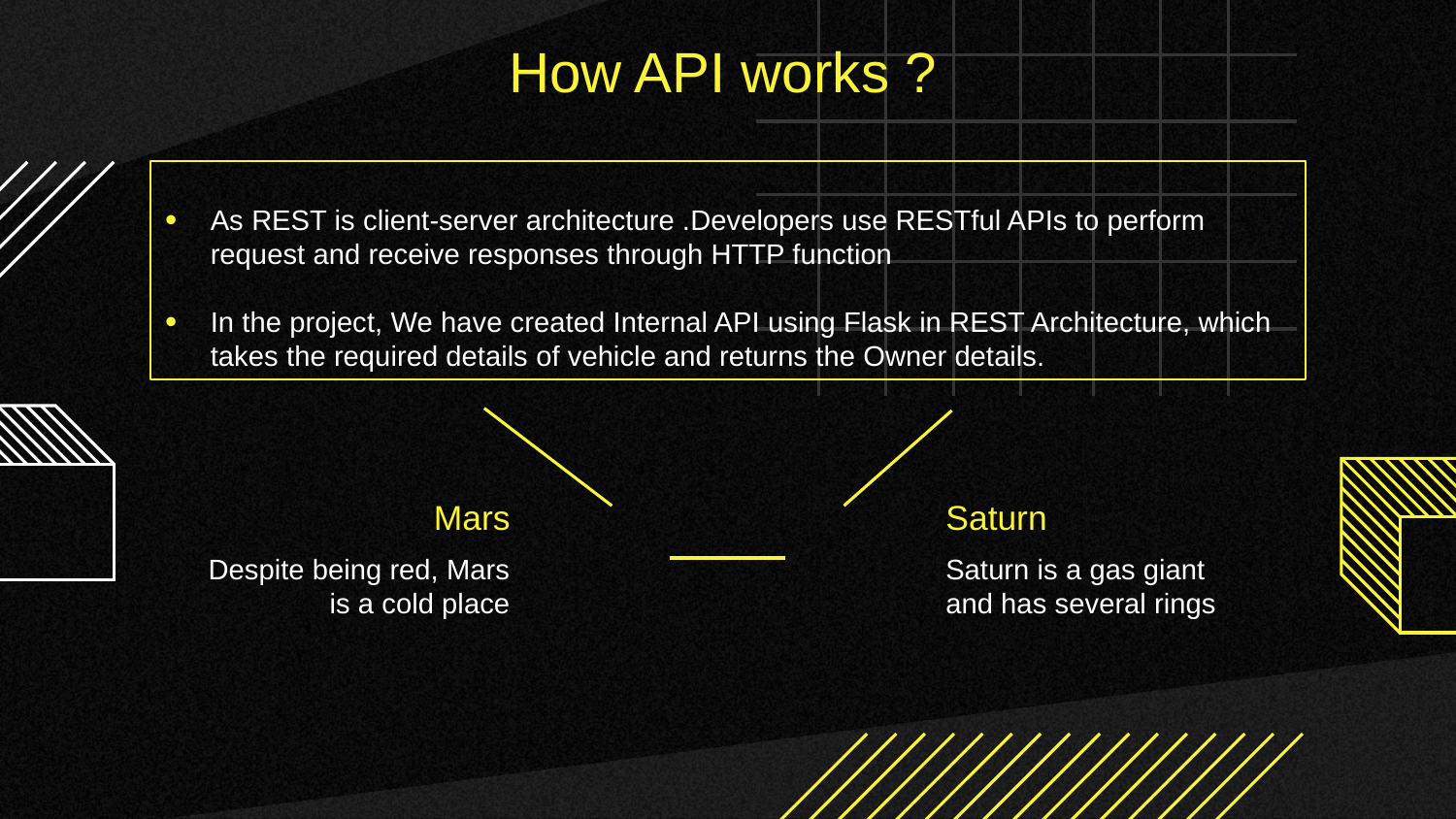

# How API works ?

As REST is client-server architecture .Developers use RESTful APIs to perform request and receive responses through HTTP function

In the project, We have created Internal API using Flask in REST Architecture, which takes the required details of vehicle and returns the Owner details.
Mars
Saturn

Despite being red, Mars is a cold place
Saturn is a gas giant and has several rings